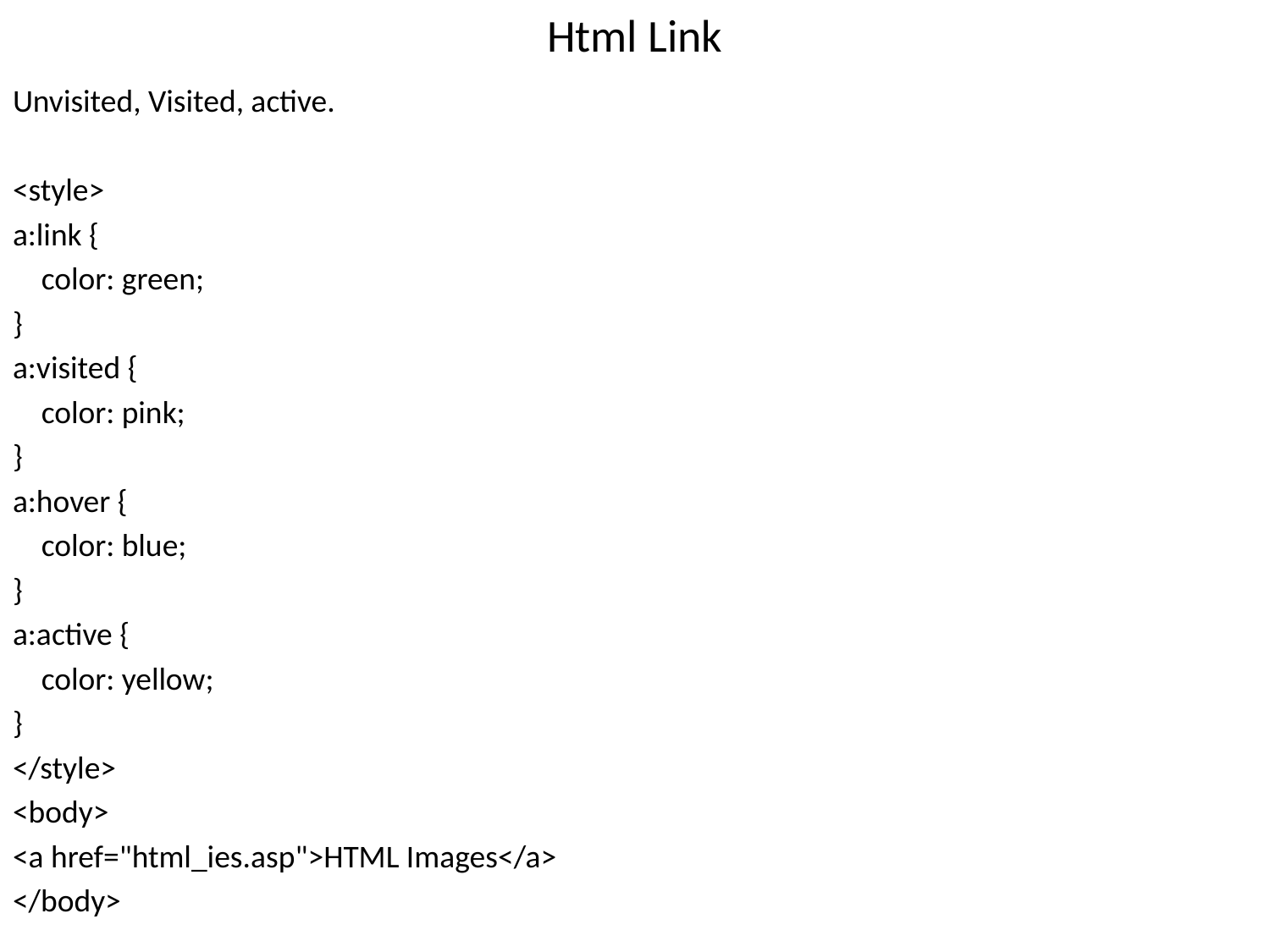

# Html Link
Unvisited, Visited, active.

<style>
a:link {
    color: green;
}
a:visited {
    color: pink;
}
a:hover {
    color: blue;
}
a:active {
    color: yellow;
}
</style>
<body>
<a href="html_ies.asp">HTML Images</a>
</body>